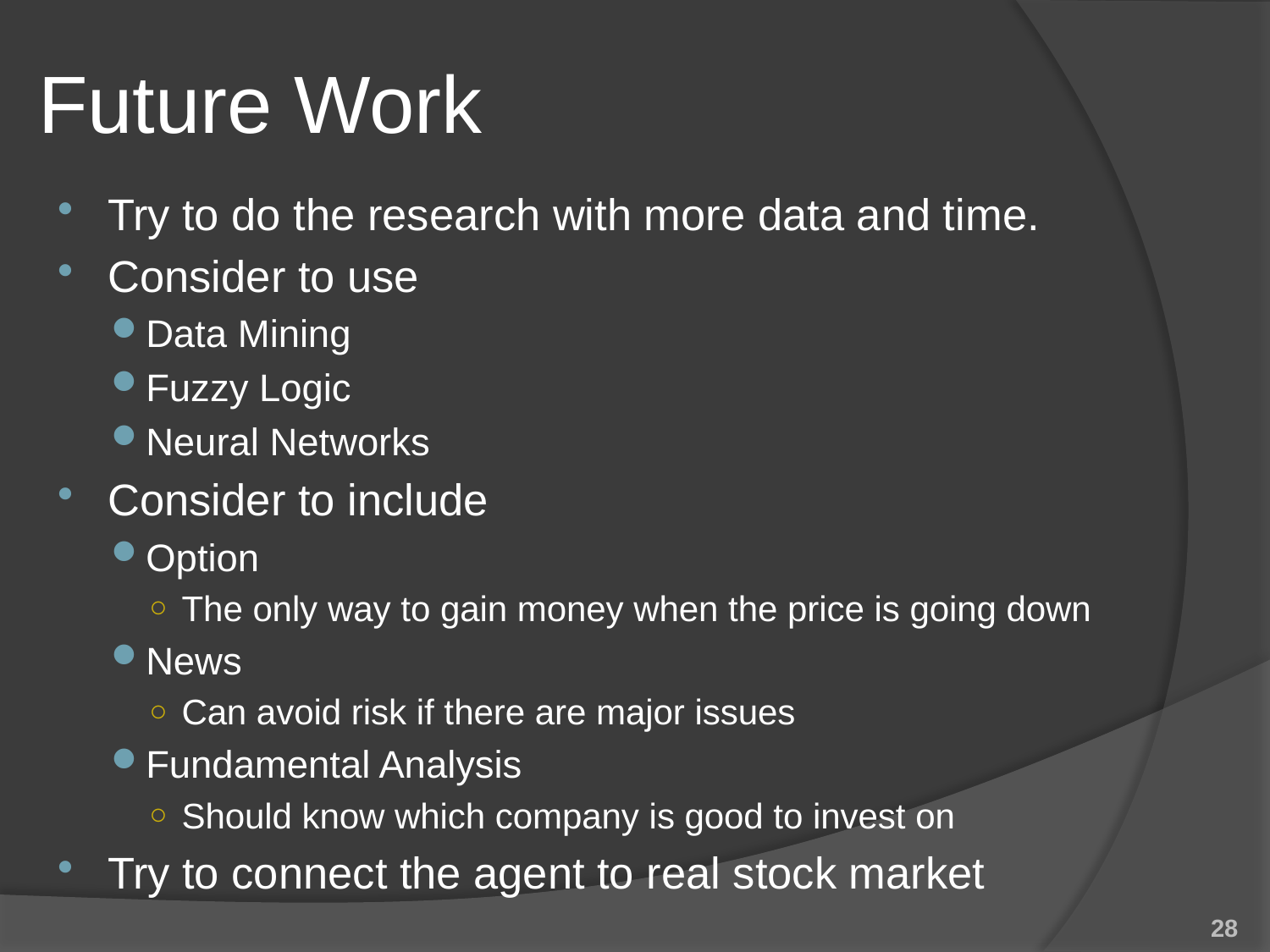

# Future Work
Try to do the research with more data and time.
Consider to use
Data Mining
Fuzzy Logic
Neural Networks
Consider to include
Option
The only way to gain money when the price is going down
News
Can avoid risk if there are major issues
Fundamental Analysis
Should know which company is good to invest on
Try to connect the agent to real stock market

28